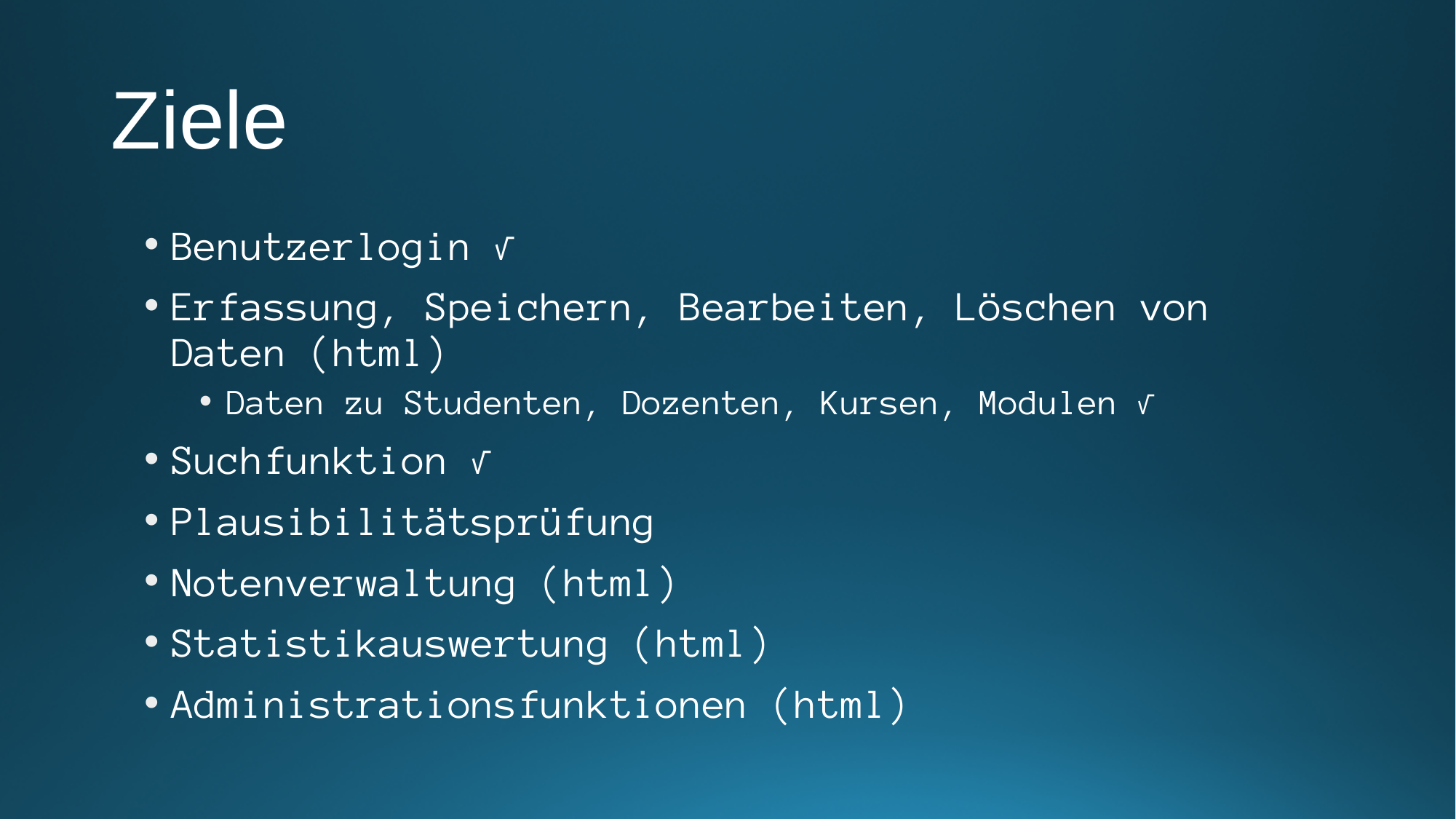

# Ziele
Benutzerlogin √
Erfassung, Speichern, Bearbeiten, Löschen von Daten (html)
Daten zu Studenten, Dozenten, Kursen, Modulen √
Suchfunktion √
Plausibilitätsprüfung
Notenverwaltung (html)
Statistikauswertung (html)
Administrationsfunktionen (html)